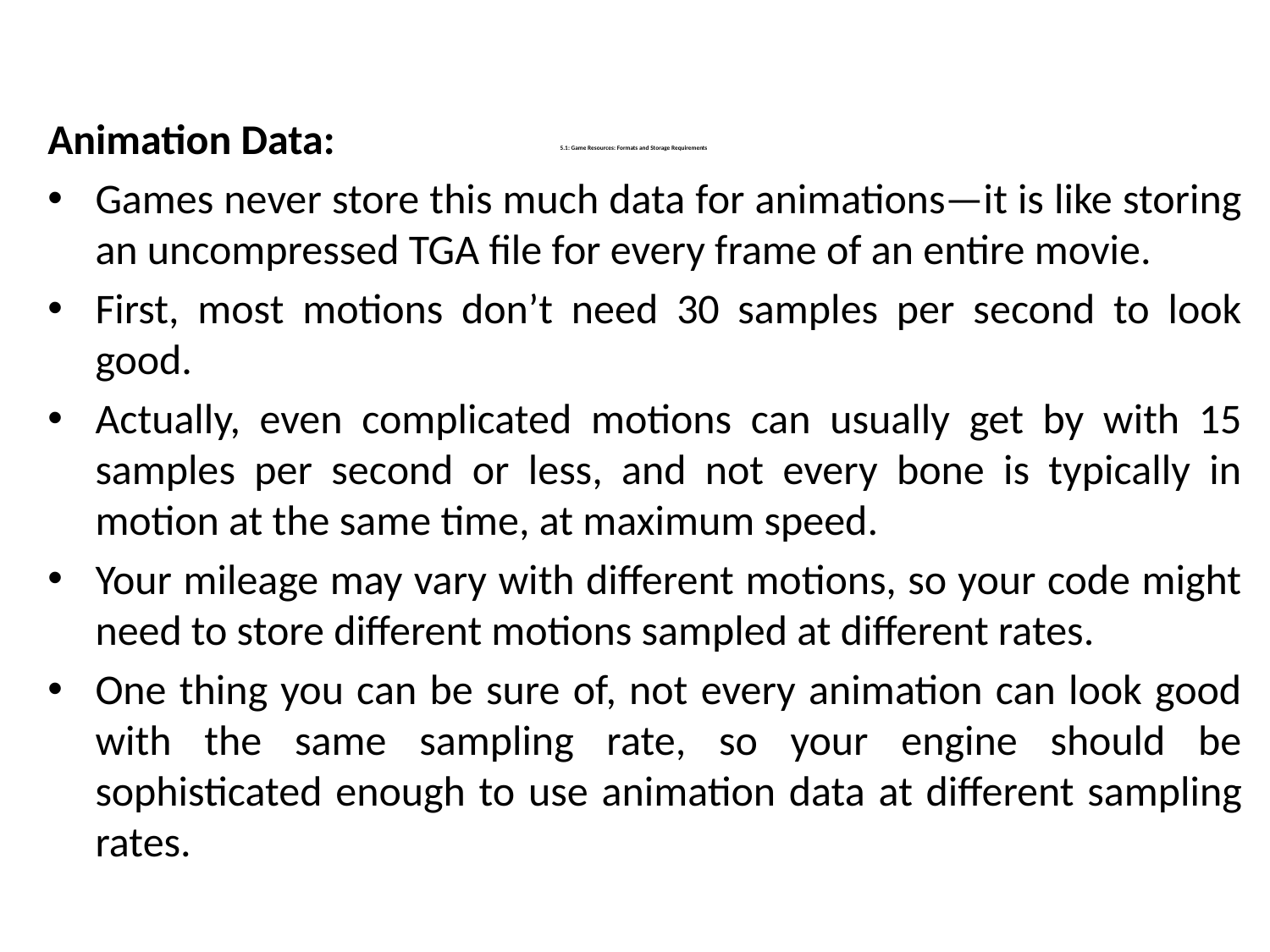

Animation Data:
Games never store this much data for animations—it is like storing an uncompressed TGA file for every frame of an entire movie.
First, most motions don’t need 30 samples per second to look good.
Actually, even complicated motions can usually get by with 15 samples per second or less, and not every bone is typically in motion at the same time, at maximum speed.
Your mileage may vary with different motions, so your code might need to store different motions sampled at different rates.
One thing you can be sure of, not every animation can look good with the same sampling rate, so your engine should be sophisticated enough to use animation data at different sampling rates.
# 5.1: Game Resources: Formats and Storage Requirements